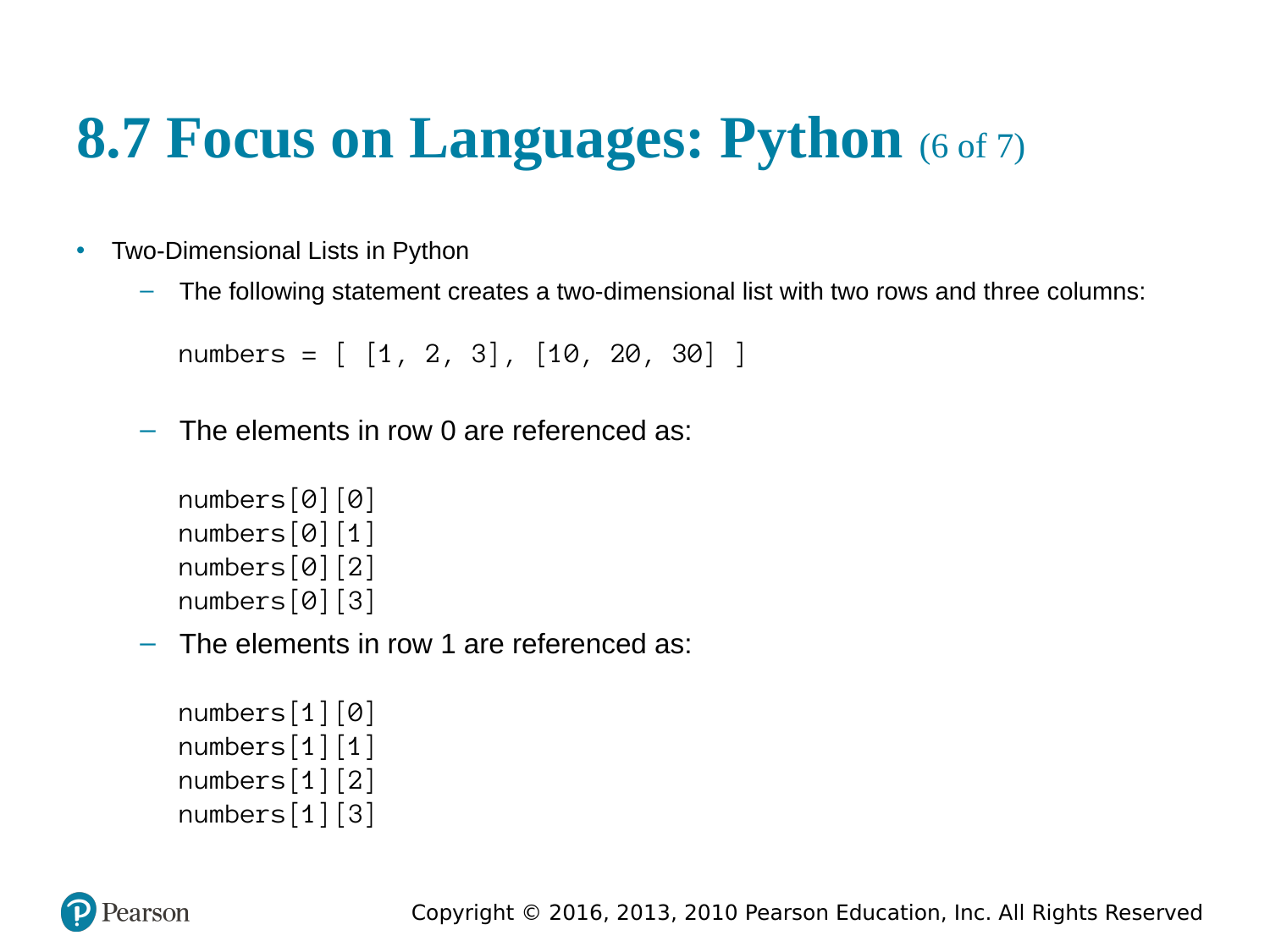

# 8.7 Focus on Languages: Python (6 of 7)
Two-Dimensional Lists in Python
The following statement creates a two-dimensional list with two rows and three columns:
numbers = [ [1, 2, 3], [10, 20, 30] ]
The elements in row 0 are referenced as:
numbers[0][0]
numbers[0][1]
numbers[0][2]
numbers[0][3]
The elements in row 1 are referenced as:
numbers[1][0]
numbers[1][1]
numbers[1][2]
numbers[1][3]